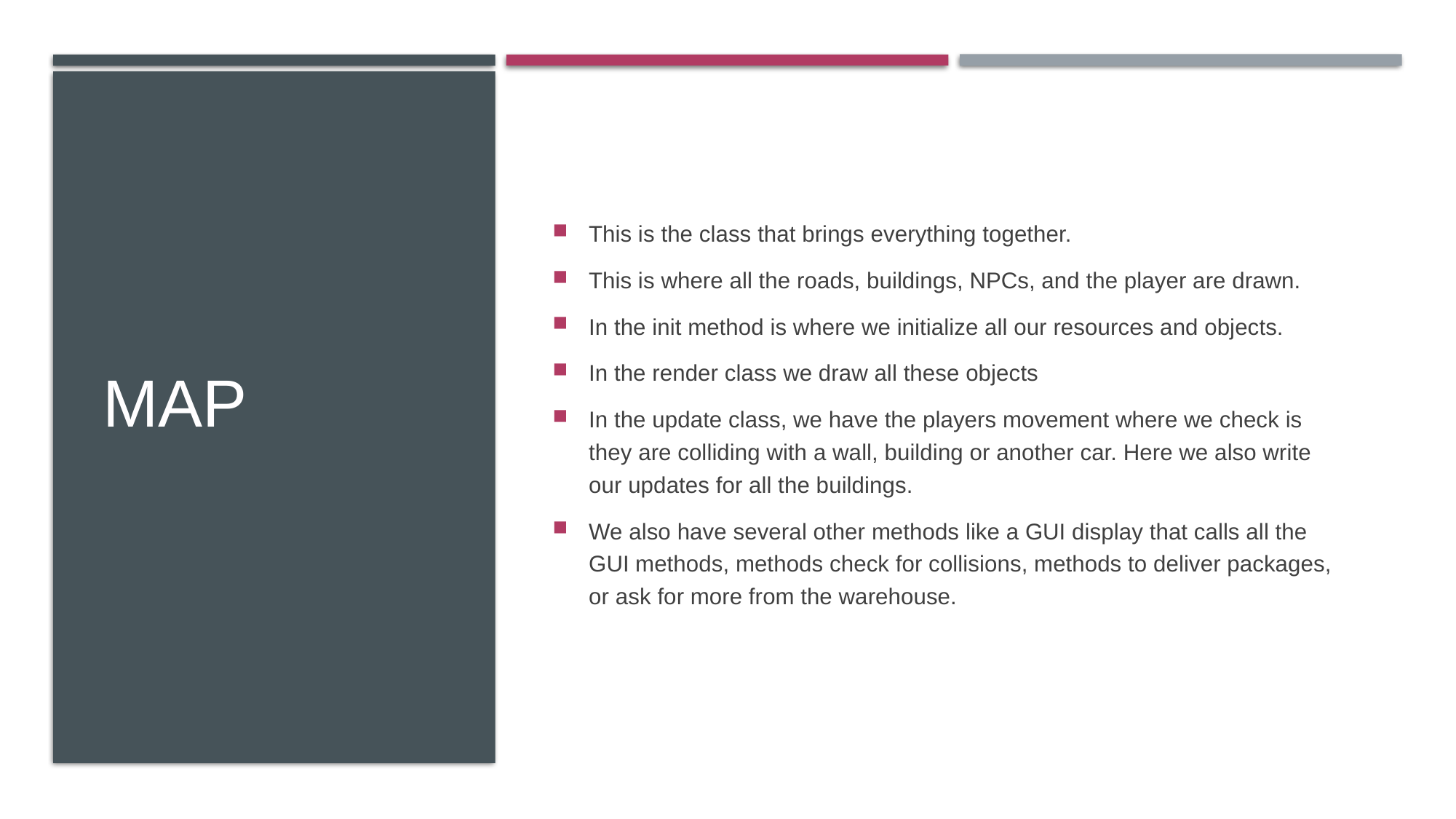

# Map
This is the class that brings everything together.
This is where all the roads, buildings, NPCs, and the player are drawn.
In the init method is where we initialize all our resources and objects.
In the render class we draw all these objects
In the update class, we have the players movement where we check is they are colliding with a wall, building or another car. Here we also write our updates for all the buildings.
We also have several other methods like a GUI display that calls all the GUI methods, methods check for collisions, methods to deliver packages, or ask for more from the warehouse.